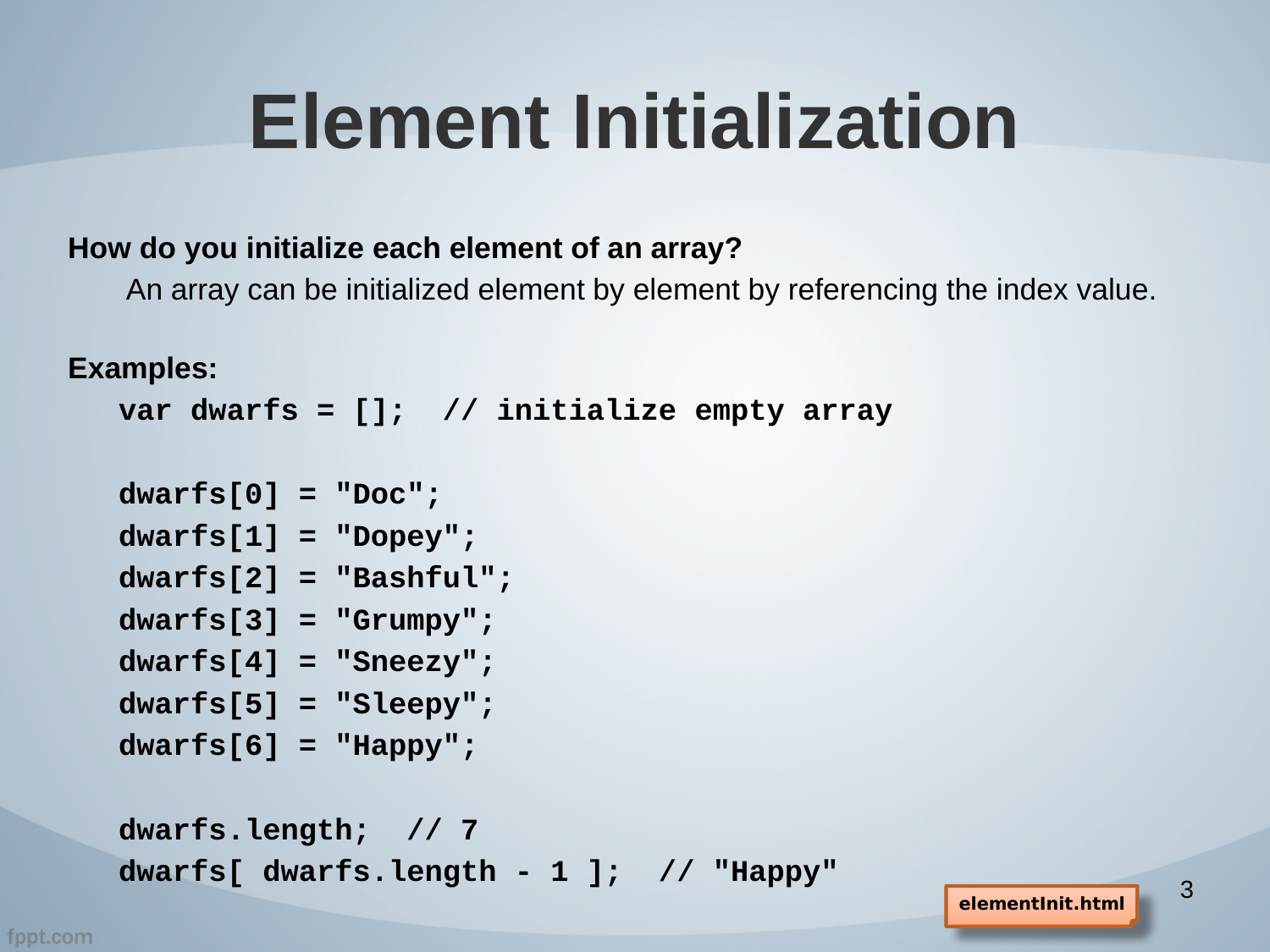

# Element Initialization
How do you initialize each element of an array?
An array can be initialized element by element by referencing the index value.
Examples:
var dwarfs = [];  // initialize empty array

dwarfs[0] = "Doc";
dwarfs[1] = "Dopey";
dwarfs[2] = "Bashful";
dwarfs[3] = "Grumpy";
dwarfs[4] = "Sneezy";
dwarfs[5] = "Sleepy";
dwarfs[6] = "Happy";

dwarfs.length;  // 7
dwarfs[ dwarfs.length - 1 ];  // "Happy"
3
elementInit.html